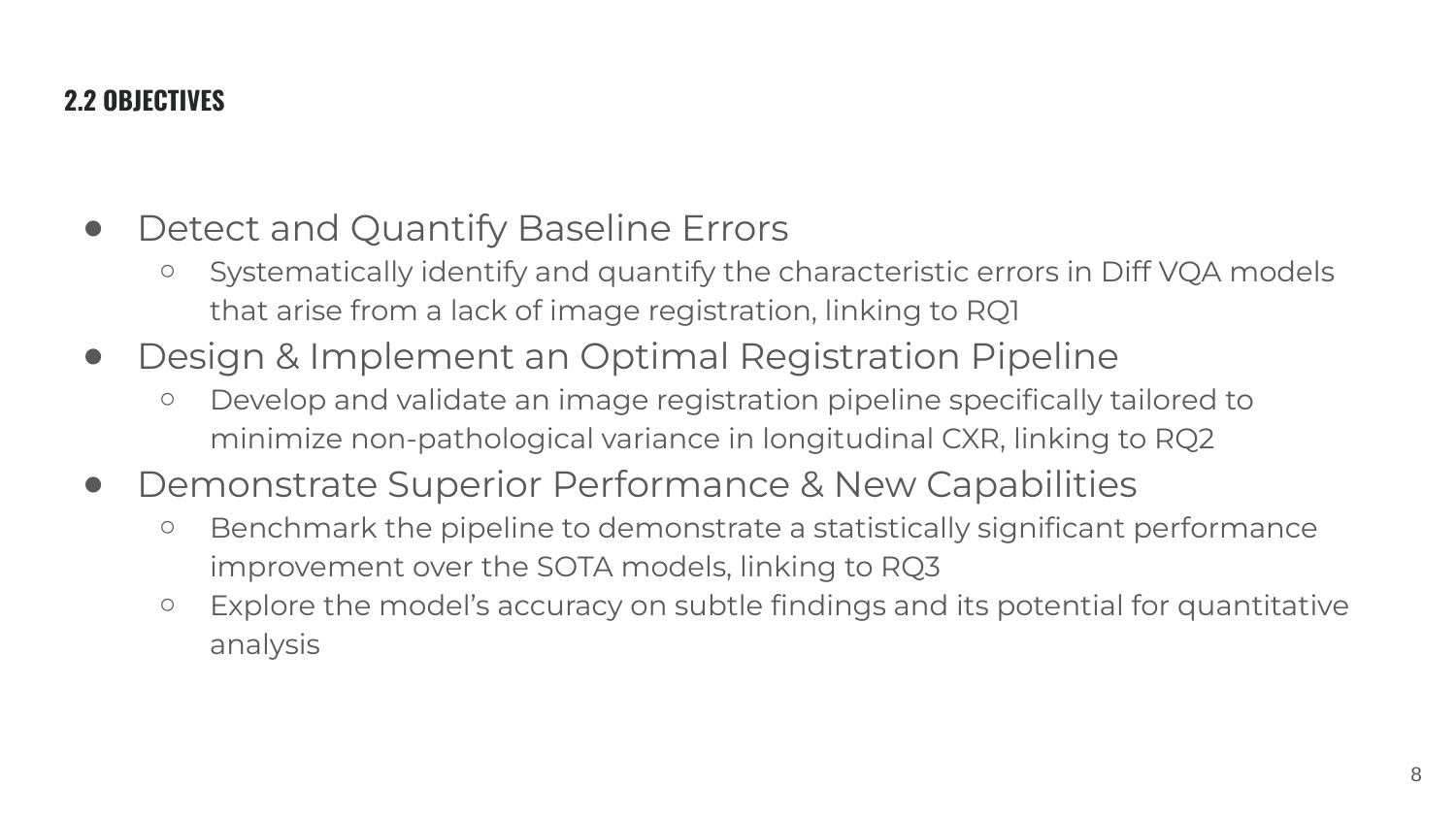

# 2.2 OBJECTIVES
Detect and Quantify Baseline Errors
Systematically identify and quantify the characteristic errors in Diff VQA models that arise from a lack of image registration, linking to RQ1
Design & Implement an Optimal Registration Pipeline
Develop and validate an image registration pipeline specifically tailored to minimize non-pathological variance in longitudinal CXR, linking to RQ2
Demonstrate Superior Performance & New Capabilities
Benchmark the pipeline to demonstrate a statistically significant performance improvement over the SOTA models, linking to RQ3
Explore the model’s accuracy on subtle findings and its potential for quantitative analysis
8